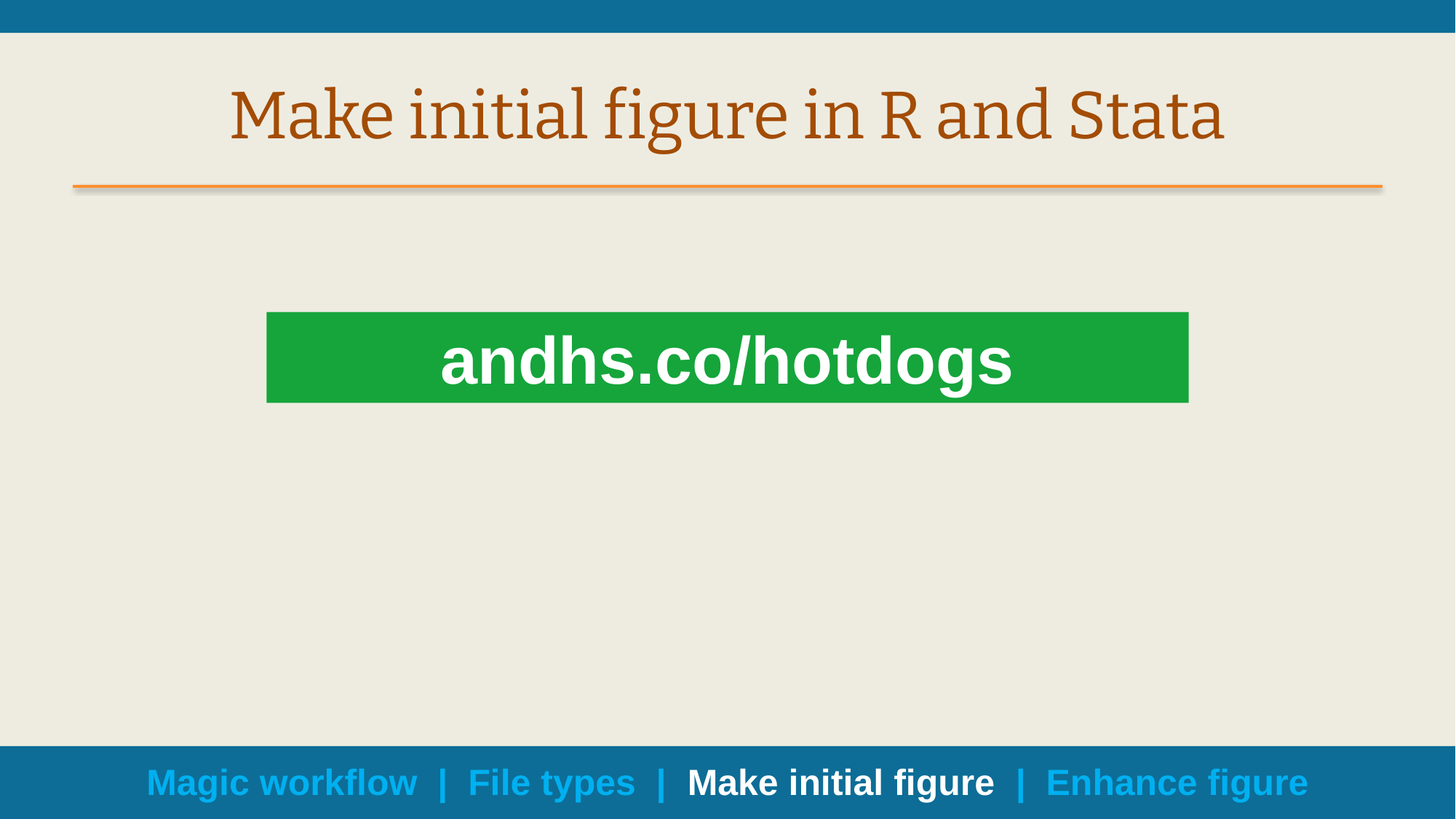

# Make initial figure in R and Stata
andhs.co/hotdogs
Magic workflow  |  File types  |  Make initial figure  |  Enhance figure